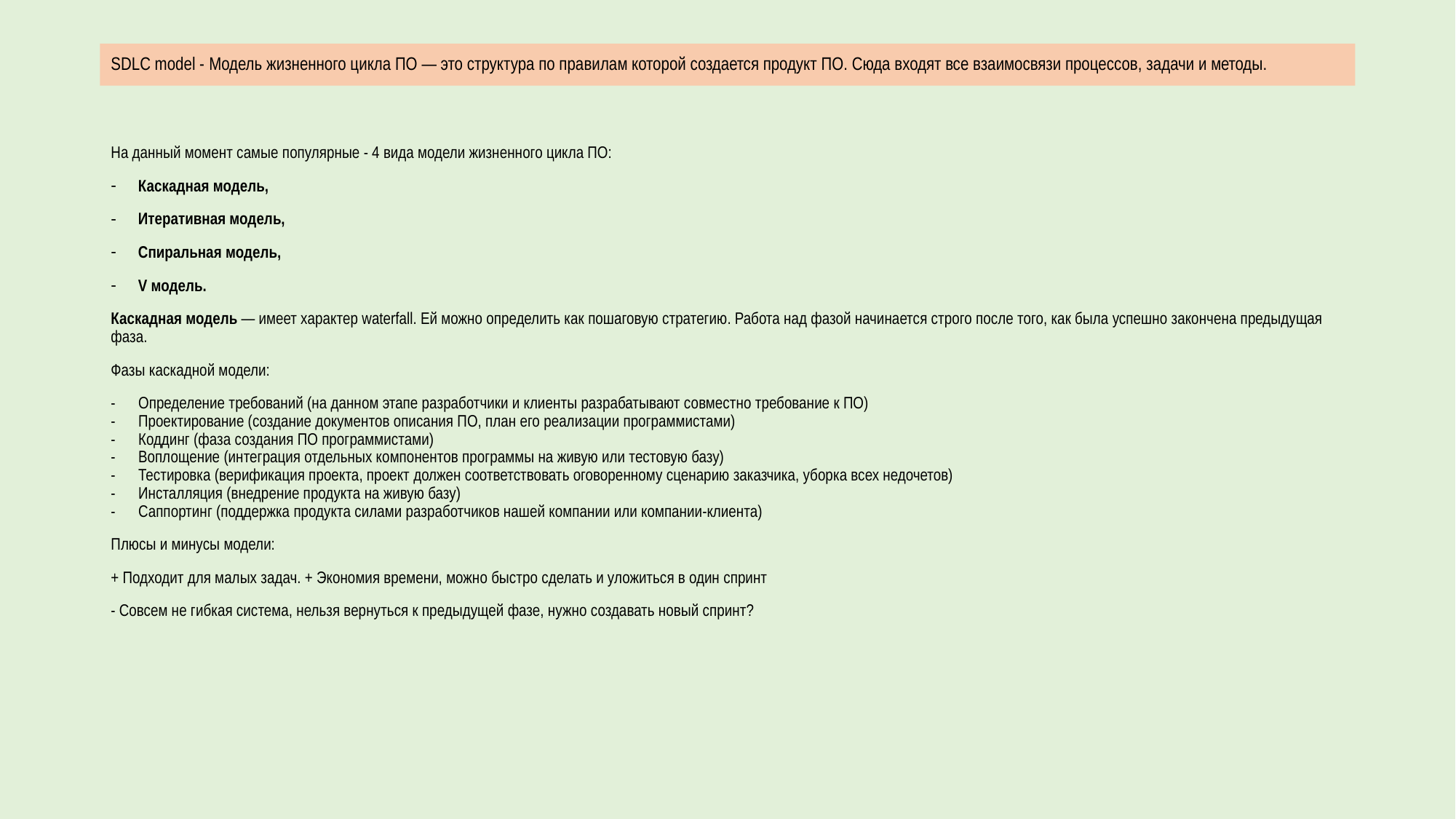

# SDLC model - Модель жизненного цикла ПО — это структура по правилам которой создается продукт ПО. Сюда входят все взаимосвязи процессов, задачи и методы.
На данный момент самые популярные - 4 вида модели жизненного цикла ПО:
Каскадная модель,
Итеративная модель,
Спиральная модель,
V модель.
Каскадная модель — имеет характер waterfall. Ей можно определить как пошаговую стратегию. Работа над фазой начинается строго после того, как была успешно закончена предыдущая фаза.
Фазы каскадной модели:
-      Определение требований (на данном этапе разработчики и клиенты разрабатывают совместно требование к ПО)
-      Проектирование (создание документов описания ПО, план его реализации программистами)
-      Коддинг (фаза создания ПО программистами)
-      Воплощение (интеграция отдельных компонентов программы на живую или тестовую базу)
-      Тестировка (верификация проекта, проект должен соответствовать оговоренному сценарию заказчика, уборка всех недочетов)
-      Инсталляция (внедрение продукта на живую базу)
-      Саппортинг (поддержка продукта силами разработчиков нашей компании или компании-клиента)
Плюсы и минусы модели:
+ Подходит для малых задач. + Экономия времени, можно быстро сделать и уложиться в один спринт
- Совсем не гибкая система, нельзя вернуться к предыдущей фазе, нужно создавать новый спринт?